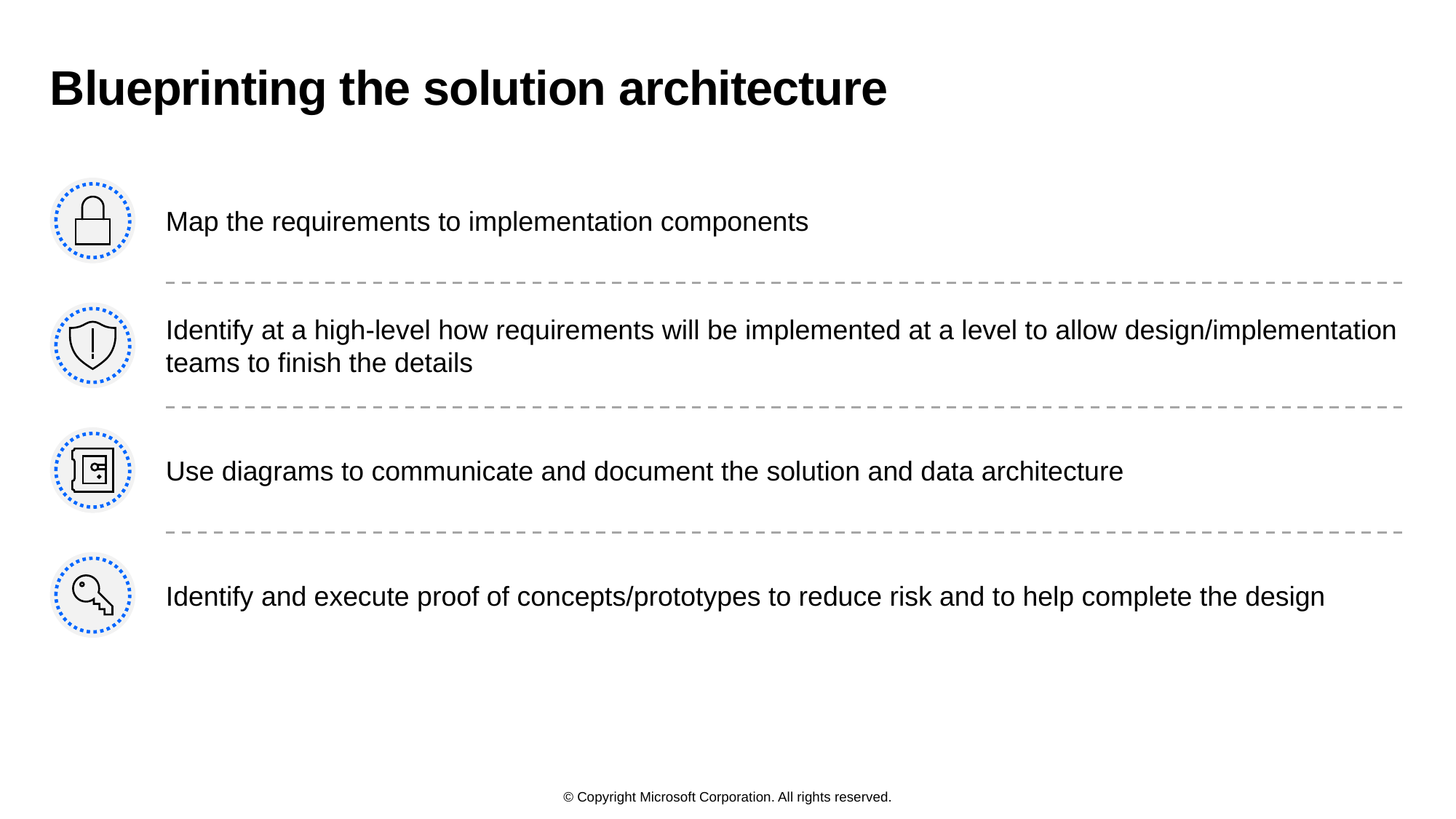

# Blueprinting the solution architecture
Map the requirements to implementation components

Identify at a high-level how requirements will be implemented at a level to allow design/implementation teams to finish the details

Use diagrams to communicate and document the solution and data architecture

Identify and execute proof of concepts/prototypes to reduce risk and to help complete the design